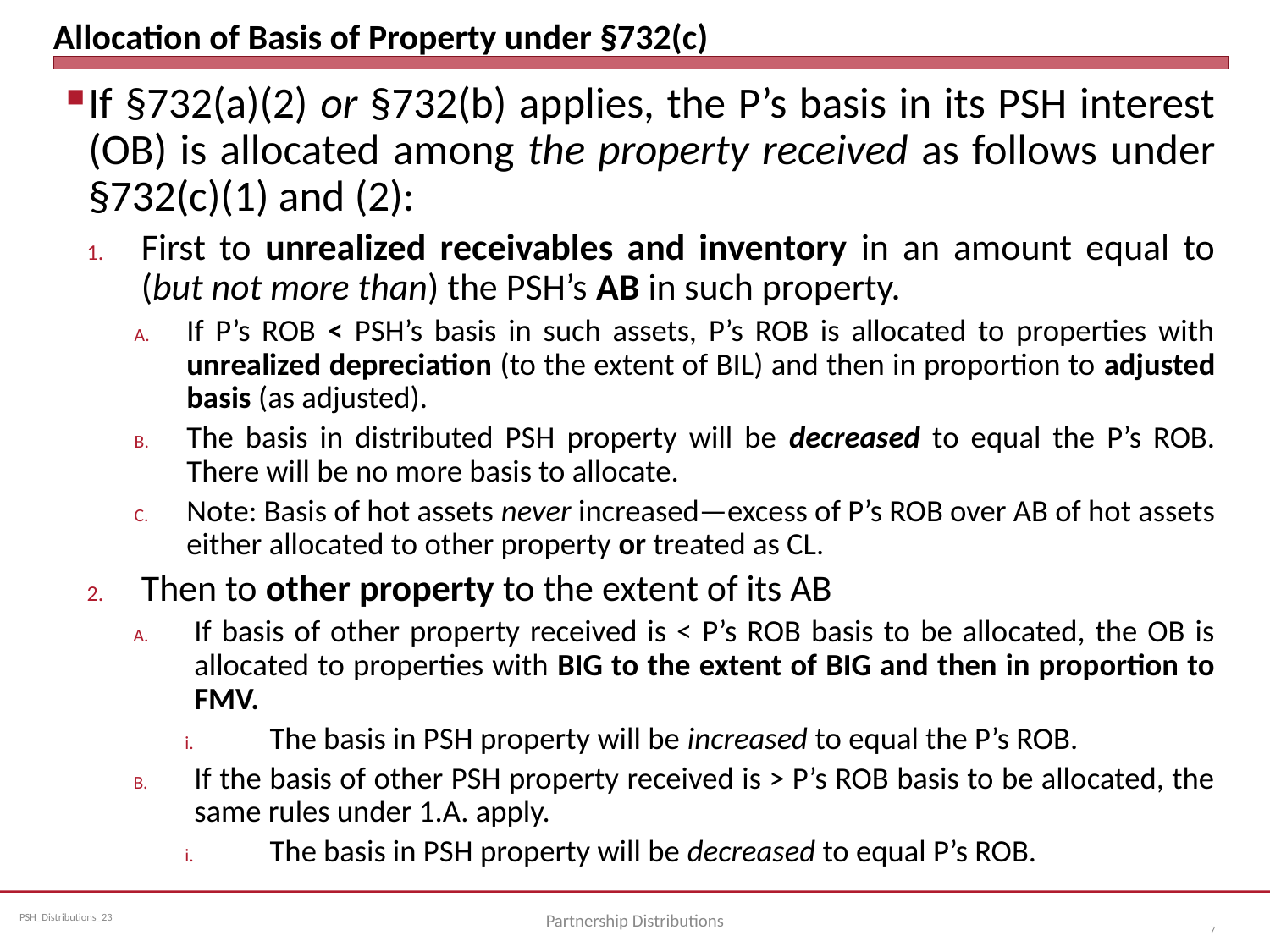

# Allocation of Basis of Property under §732(c)
If §732(a)(2) or §732(b) applies, the P’s basis in its PSH interest (OB) is allocated among the property received as follows under §732(c)(1) and (2):
First to unrealized receivables and inventory in an amount equal to (but not more than) the PSH’s AB in such property.
If P’s ROB < PSH’s basis in such assets, P’s ROB is allocated to properties with unrealized depreciation (to the extent of BIL) and then in proportion to adjusted basis (as adjusted).
The basis in distributed PSH property will be decreased to equal the P’s ROB. There will be no more basis to allocate.
Note: Basis of hot assets never increased—excess of P’s ROB over AB of hot assets either allocated to other property or treated as CL.
Then to other property to the extent of its AB
If basis of other property received is < P’s ROB basis to be allocated, the OB is allocated to properties with BIG to the extent of BIG and then in proportion to FMV.
The basis in PSH property will be increased to equal the P’s ROB.
If the basis of other PSH property received is > P’s ROB basis to be allocated, the same rules under 1.A. apply.
The basis in PSH property will be decreased to equal P’s ROB.
Partnership Distributions

7